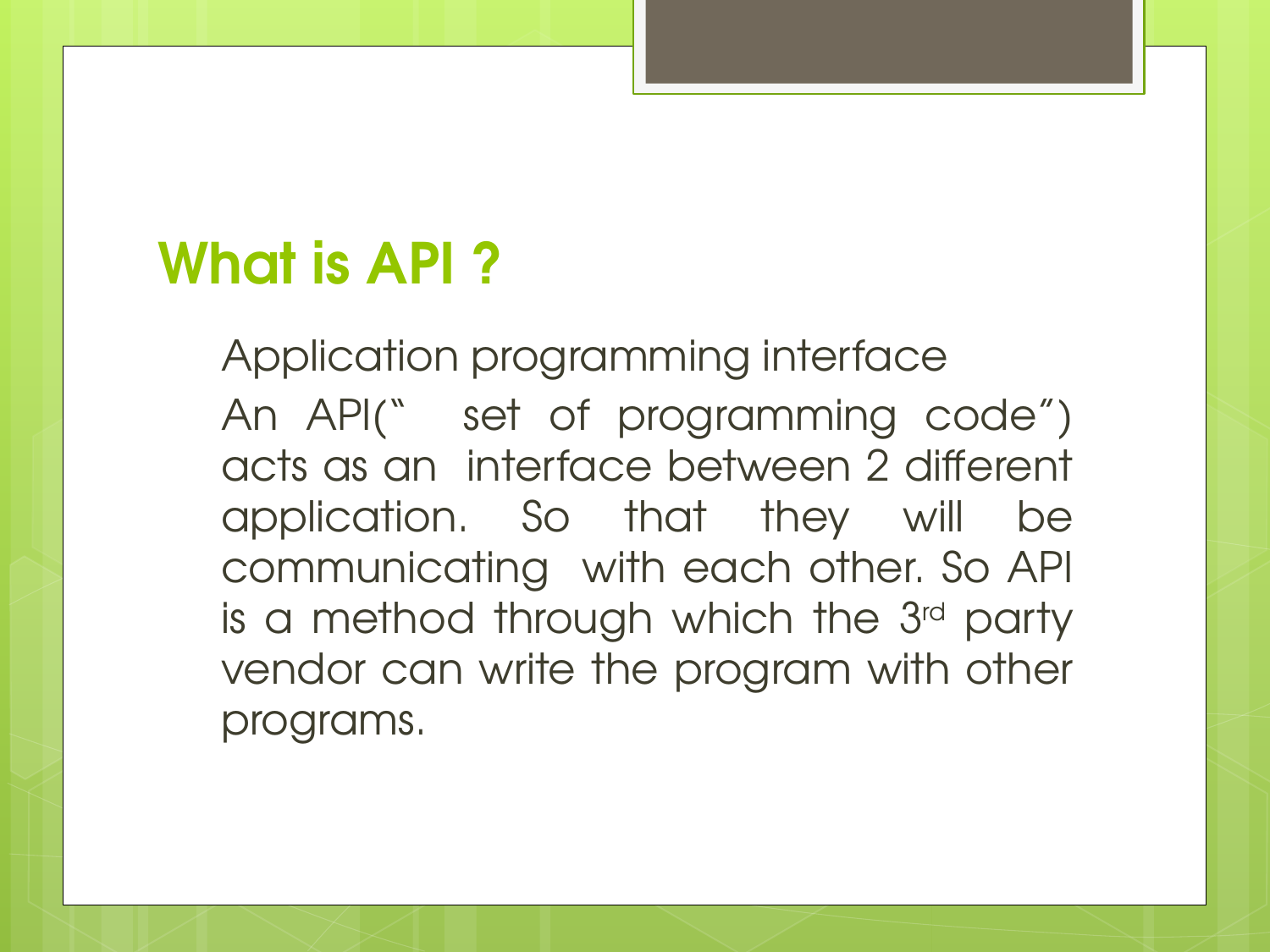

# What is API ?
Application programming interface
An API(“  set of programming code”) acts as an  interface between 2 different application. So that they will be communicating  with each other. So API is a method through which the 3rd party vendor can write the program with other programs.